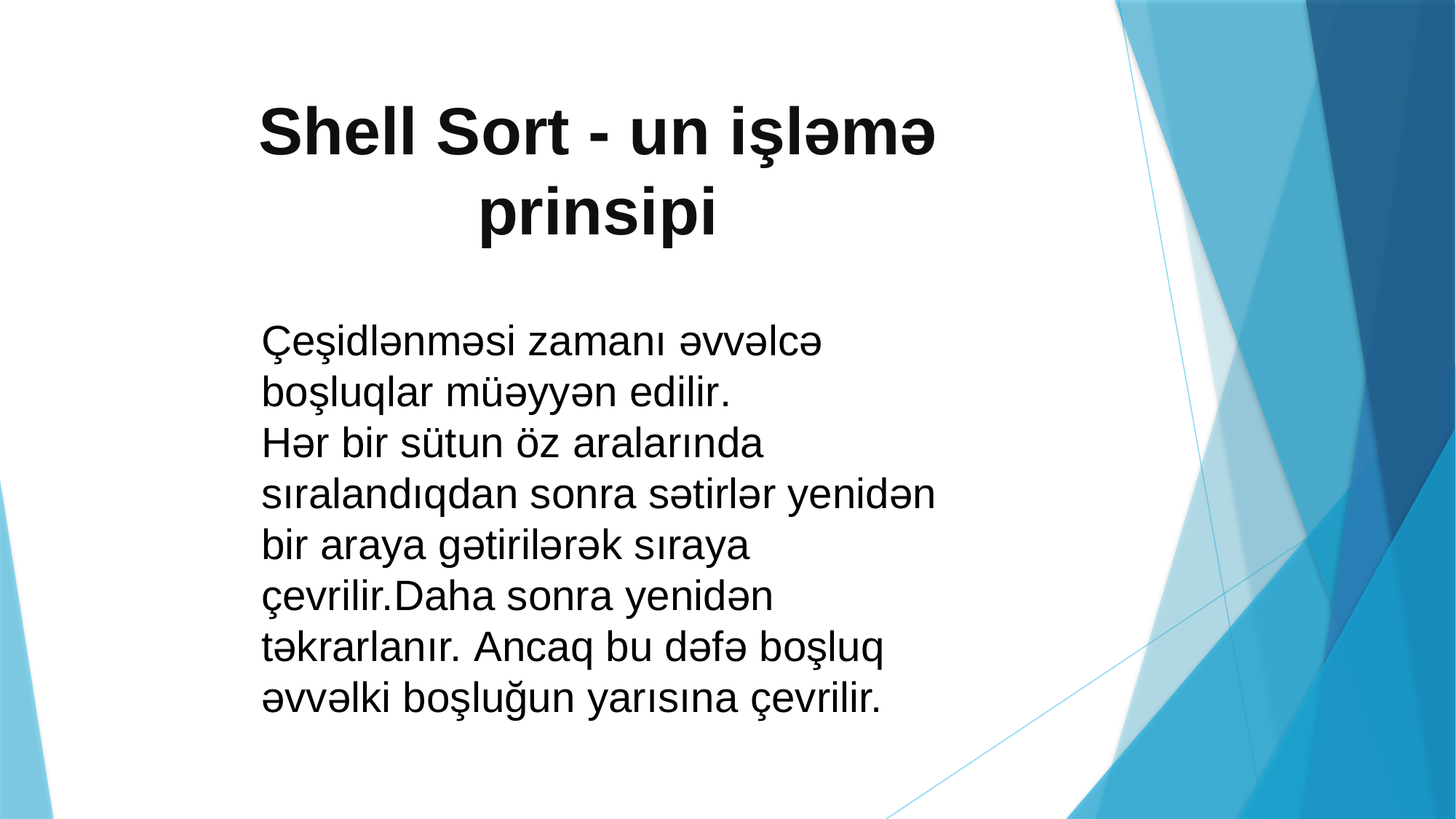

Shell Sort - un işləmə prinsipi
Çeşidlənməsi zamanı əvvəlcə boşluqlar müəyyən edilir.
Hər bir sütun öz aralarında sıralandıqdan sonra sətirlər yenidən bir araya gətirilərək sıraya çevrilir.Daha sonra yenidən təkrarlanır. Ancaq bu dəfə boşluq əvvəlki boşluğun yarısına çevrilir.